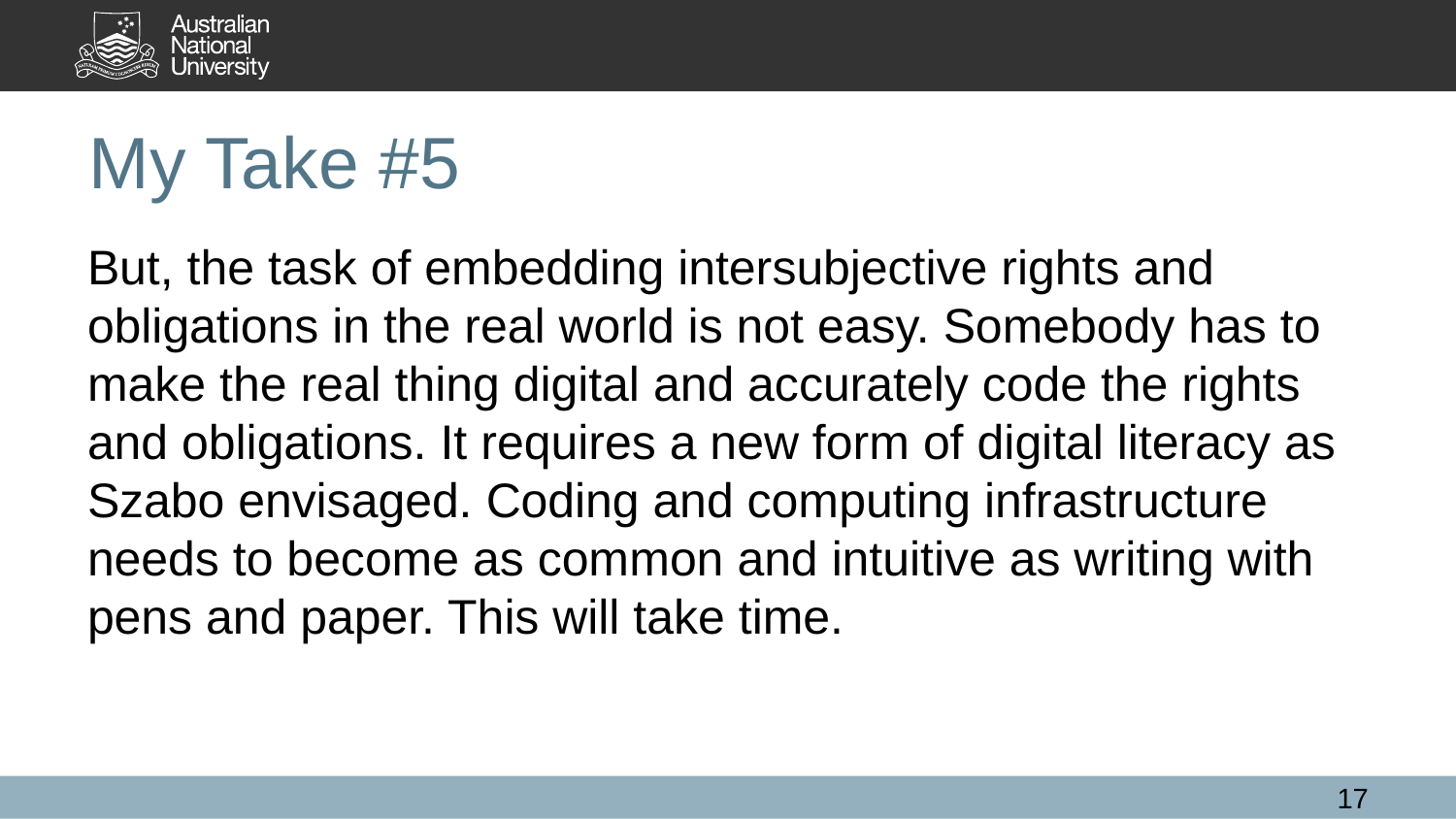

# My Take #5
But, the task of embedding intersubjective rights and obligations in the real world is not easy. Somebody has to make the real thing digital and accurately code the rights and obligations. It requires a new form of digital literacy as Szabo envisaged. Coding and computing infrastructure needs to become as common and intuitive as writing with pens and paper. This will take time.
17